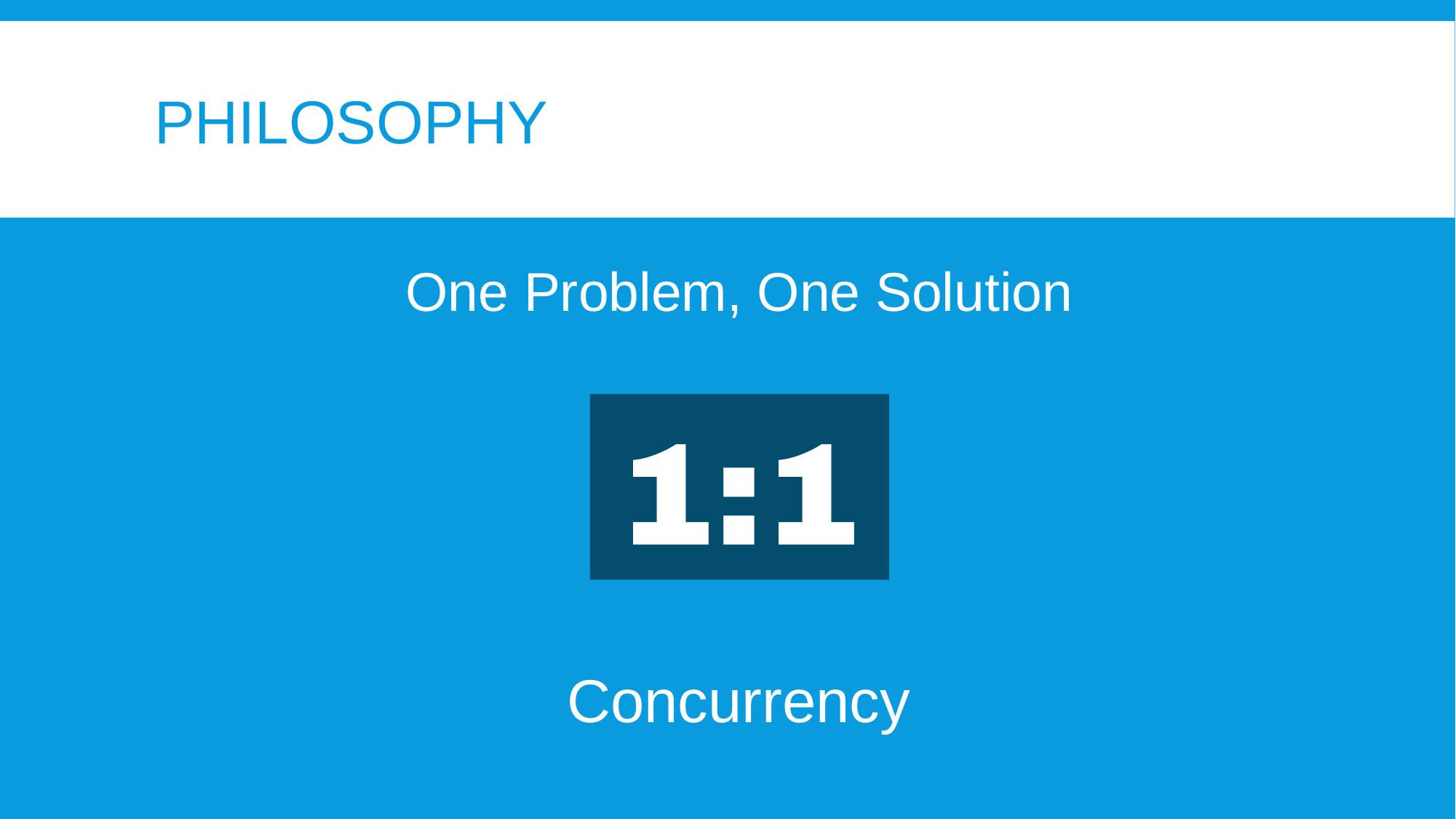

# philosophy
One Problem, One Solution

1:1
Concurrency